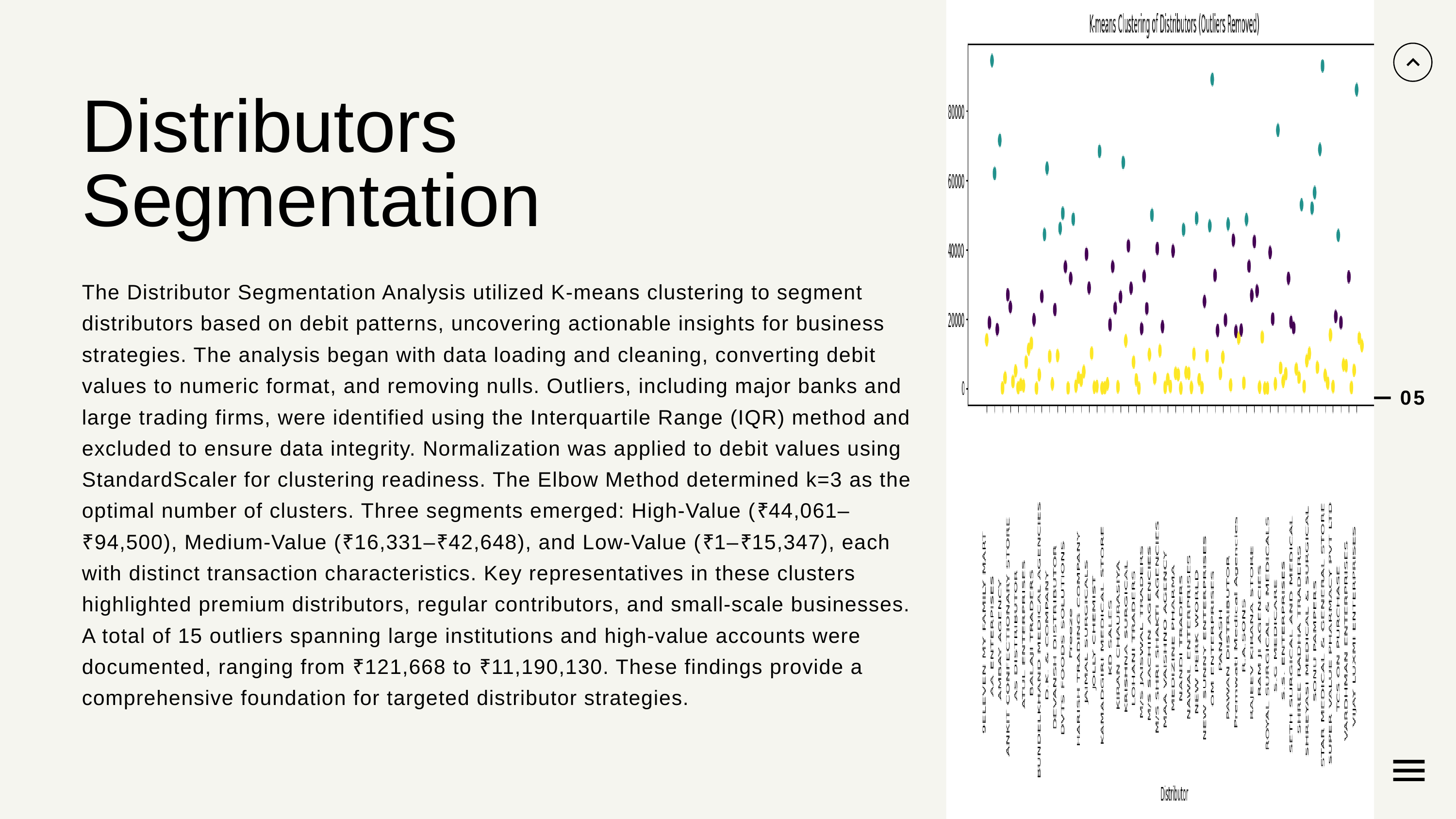

Distributors Segmentation

The Distributor Segmentation Analysis utilized K-means clustering to segment distributors based on debit patterns, uncovering actionable insights for business strategies. The analysis began with data loading and cleaning, converting debit values to numeric format, and removing nulls. Outliers, including major banks and large trading firms, were identified using the Interquartile Range (IQR) method and excluded to ensure data integrity. Normalization was applied to debit values using StandardScaler for clustering readiness. The Elbow Method determined k=3 as the optimal number of clusters. Three segments emerged: High-Value (₹44,061–₹94,500), Medium-Value (₹16,331–₹42,648), and Low-Value (₹1–₹15,347), each with distinct transaction characteristics. Key representatives in these clusters highlighted premium distributors, regular contributors, and small-scale businesses. A total of 15 outliers spanning large institutions and high-value accounts were documented, ranging from ₹121,668 to ₹11,190,130. These findings provide a comprehensive foundation for targeted distributor strategies.
05